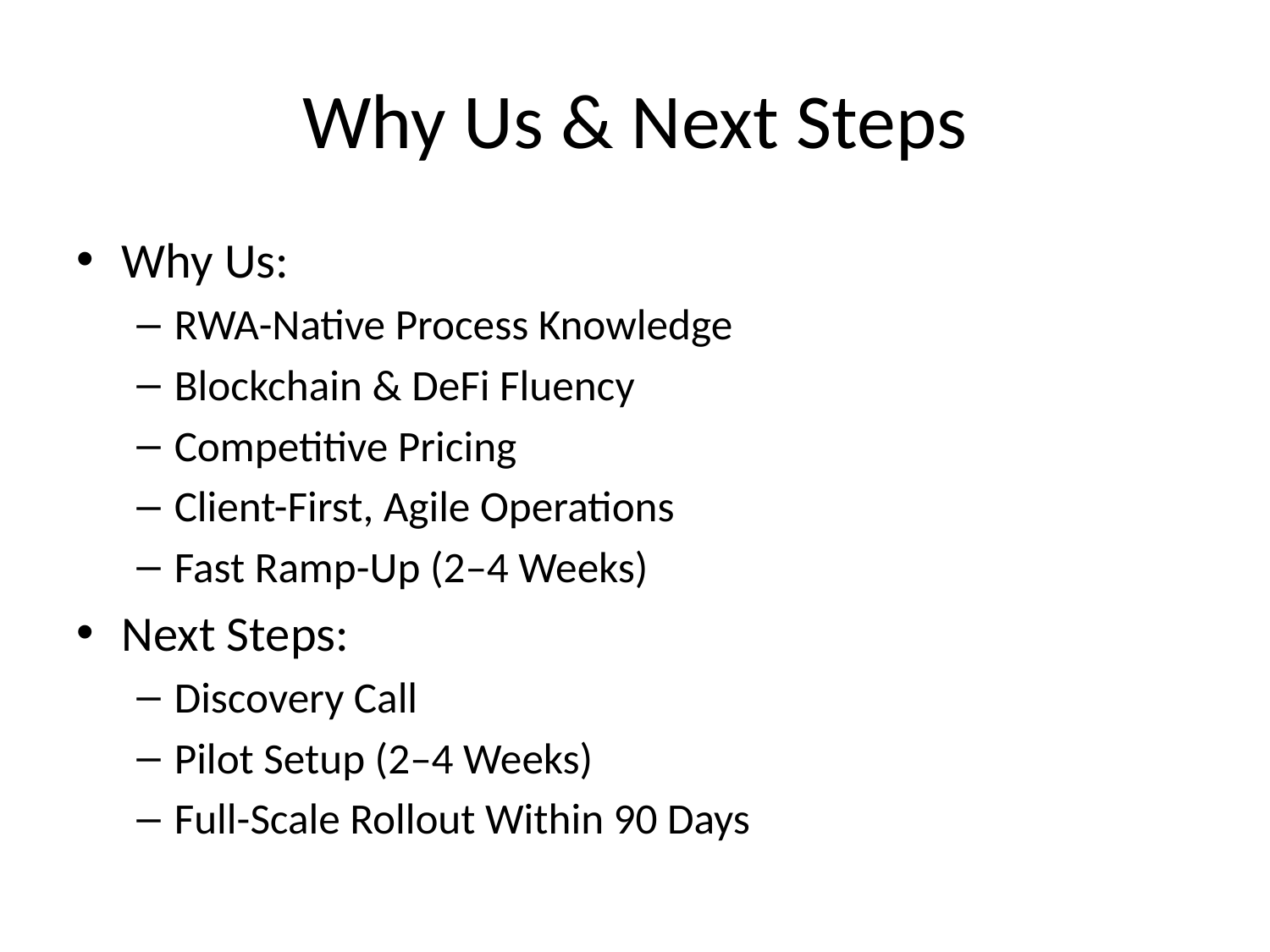

# Why Us & Next Steps
Why Us:
RWA-Native Process Knowledge
Blockchain & DeFi Fluency
Competitive Pricing
Client-First, Agile Operations
Fast Ramp-Up (2–4 Weeks)
Next Steps:
Discovery Call
Pilot Setup (2–4 Weeks)
Full-Scale Rollout Within 90 Days